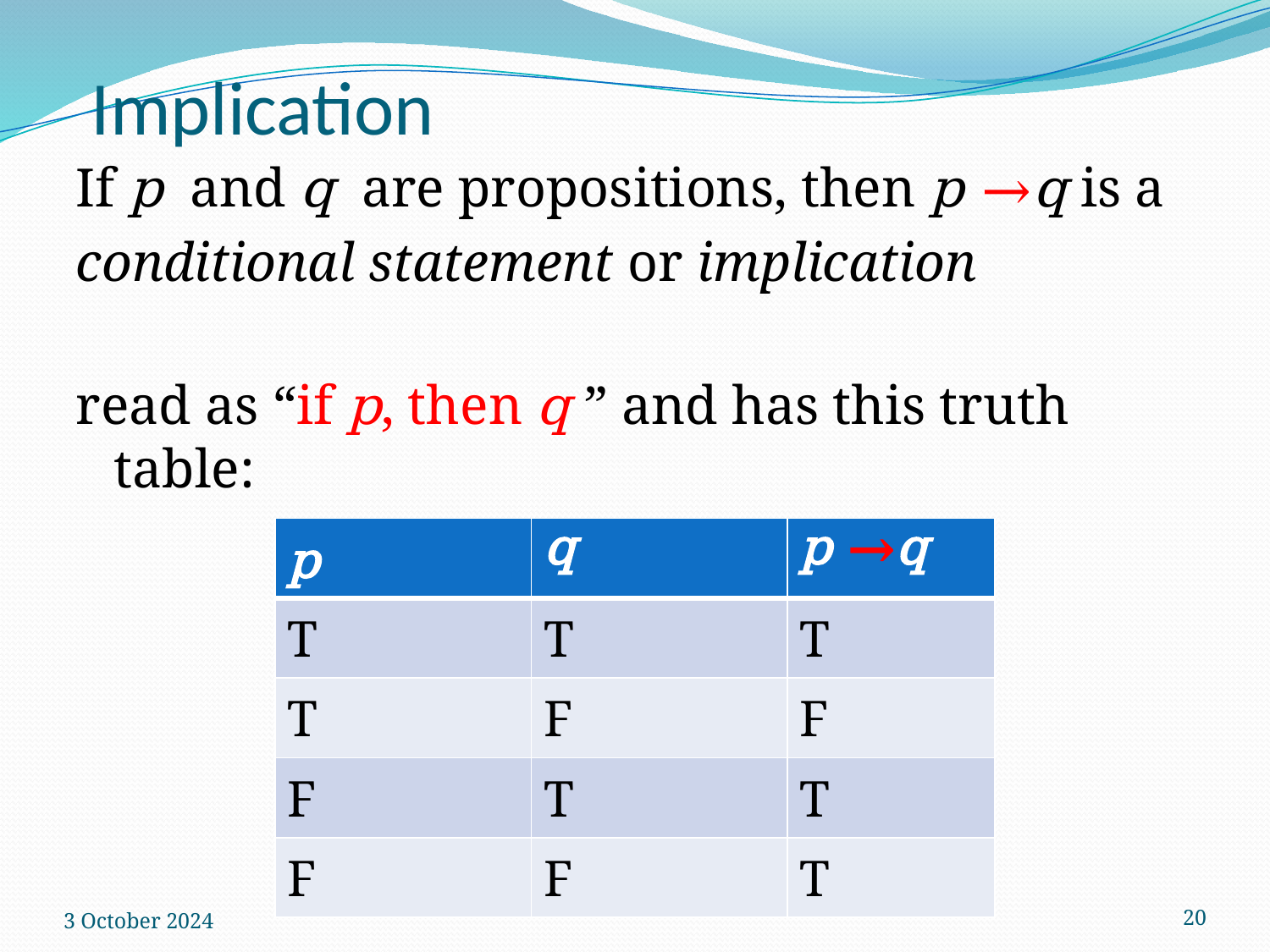

# Implication
If p  and q  are propositions, then p →q is a
conditional statement or implication

read as “if p, then q ” and has this truth table:

| p | q | p →q |
| --- | --- | --- |
| T | T | T |
| T | F | F |
| F | T | T |
| F | F | T |
3 October 2024
20